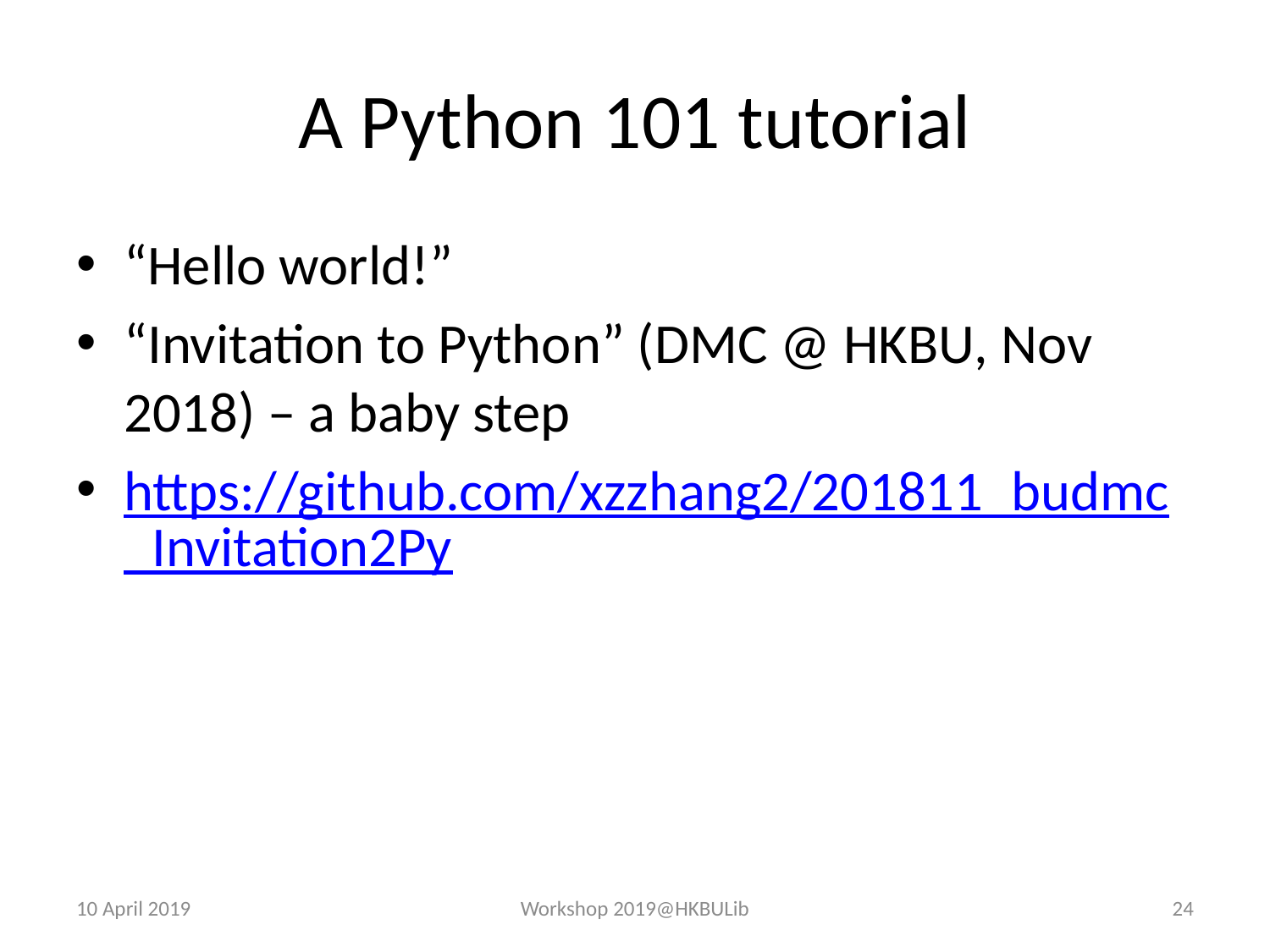

# A Python 101 tutorial
“Hello world!”
“Invitation to Python” (DMC @ HKBU, Nov 2018) – a baby step
https://github.com/xzzhang2/201811_budmc_Invitation2Py
10 April 2019
Workshop 2019@HKBULib
24